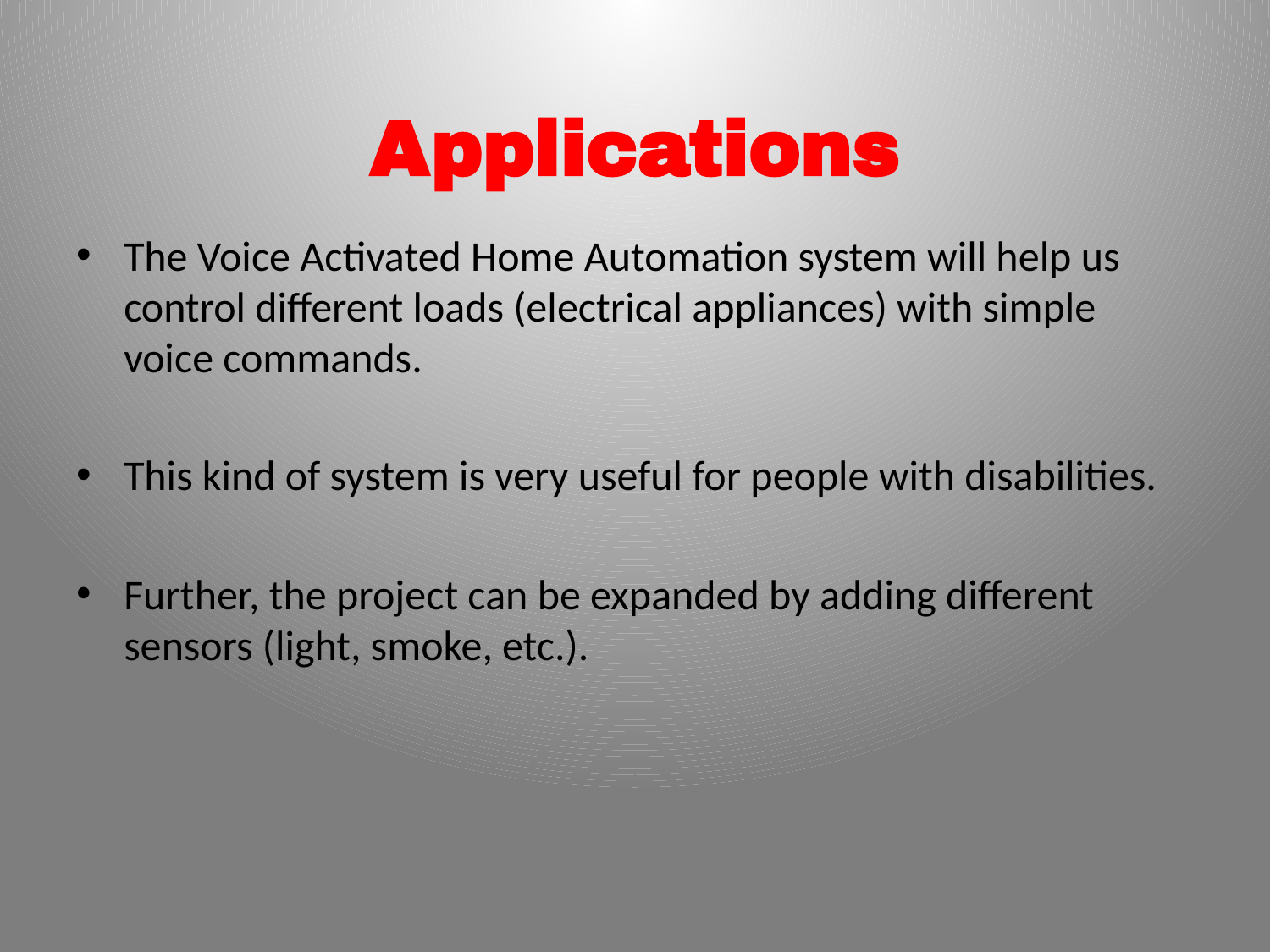

# Applications
The Voice Activated Home Automation system will help us control different loads (electrical appliances) with simple voice commands.

This kind of system is very useful for people with disabilities.

Further, the project can be expanded by adding different sensors (light, smoke, etc.).